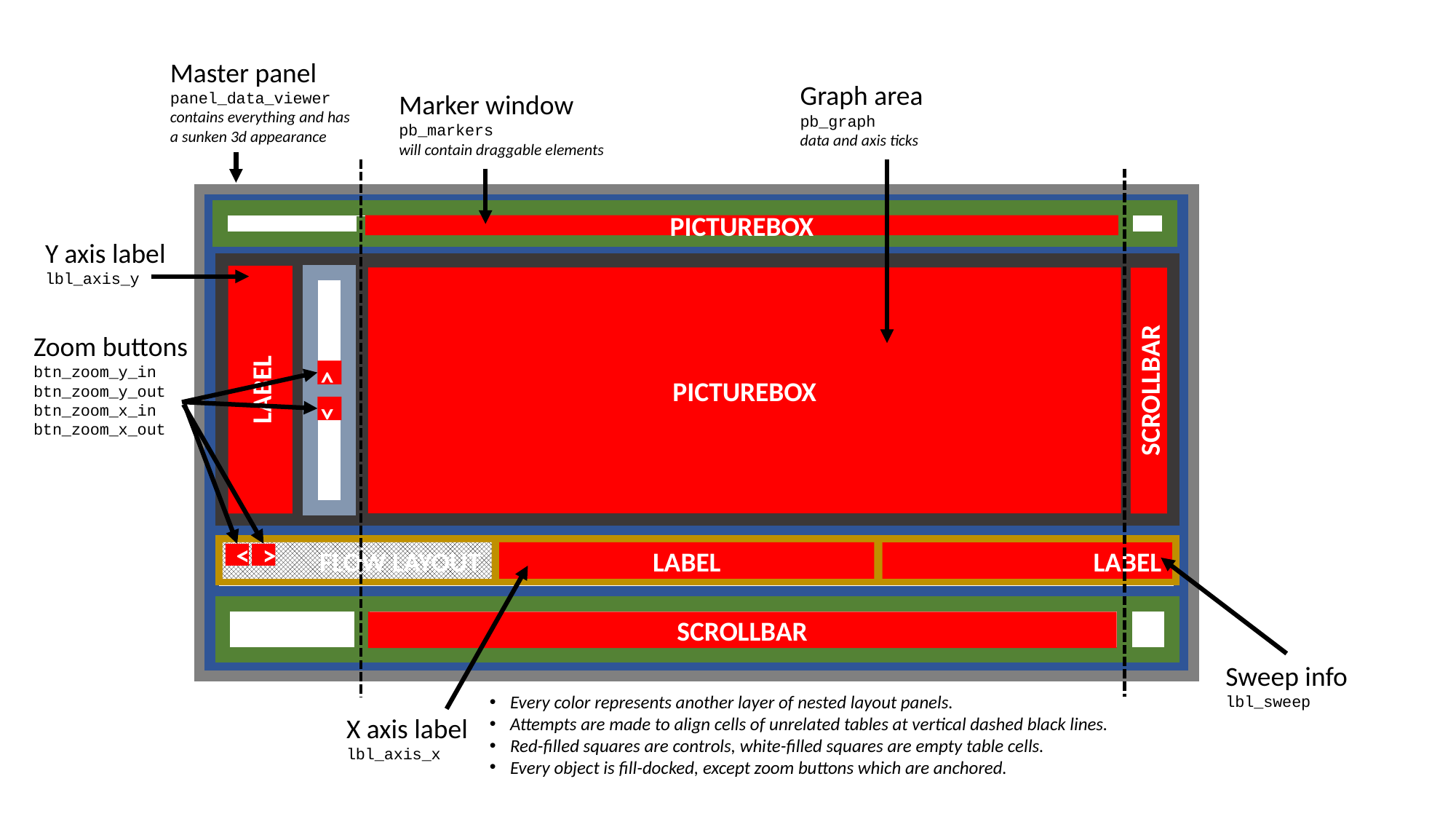

Master panel
panel_data_viewer
contains everything and has
a sunken 3d appearance
Graph area
pb_graph
data and axis ticks
Marker window
pb_markers
will contain draggable elements

PICTUREBOX
Y axis label
lbl_axis_y

PICTUREBOX

Zoom buttons
btn_zoom_y_in
btn_zoom_y_out
btn_zoom_x_in
btn_zoom_x_out
LABEL
<
SCROLLBAR
>
FLOW LAYOUT
LABEL
LABEL

<
>

SCROLLBAR
Sweep info
lbl_sweep
Every color represents another layer of nested layout panels.
Attempts are made to align cells of unrelated tables at vertical dashed black lines.
Red-filled squares are controls, white-filled squares are empty table cells.
Every object is fill-docked, except zoom buttons which are anchored.
X axis label
lbl_axis_x